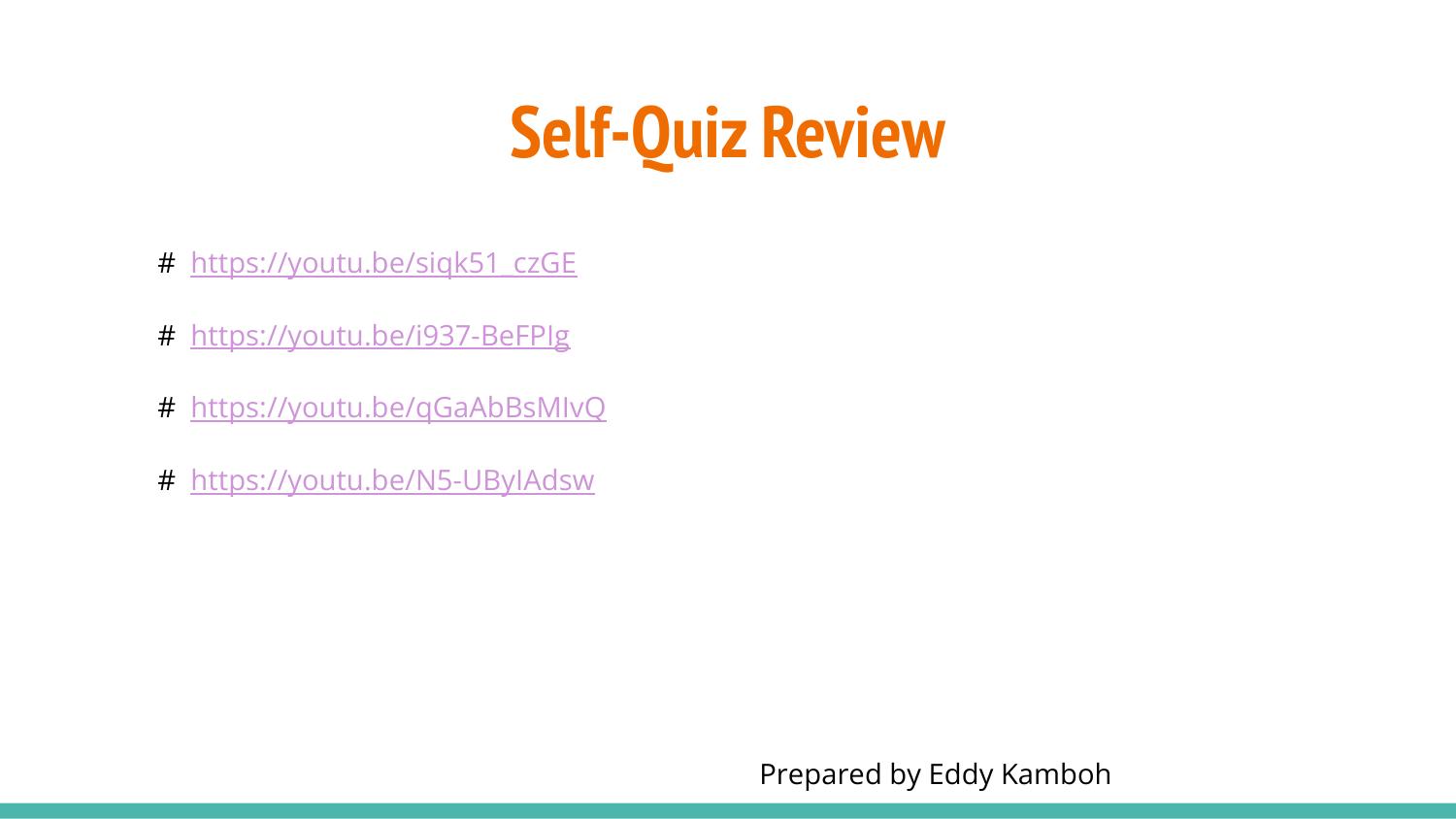

# Self-Quiz Review

#  https://youtu.be/siqk51_czGE

#  https://youtu.be/i937-BeFPIg

#  https://youtu.be/qGaAbBsMIvQ

#  https://youtu.be/N5-UByIAdsw